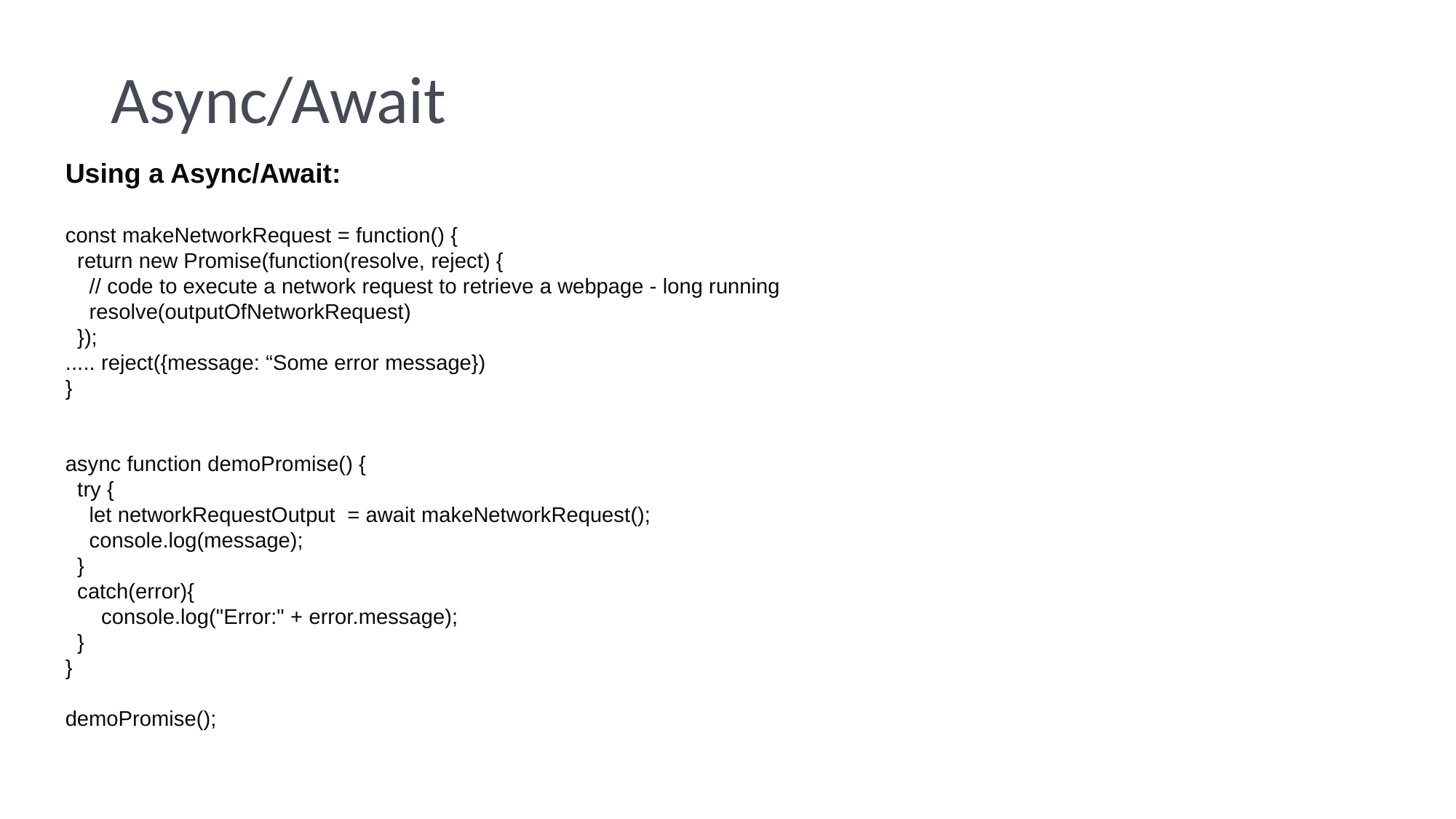

# Async/Await
Using a Async/Await:

const makeNetworkRequest = function() {
  return new Promise(function(resolve, reject) {
    // code to execute a network request to retrieve a webpage - long running
    resolve(outputOfNetworkRequest)
  });
..... reject({message: “Some error message})
}

async function demoPromise() {
  try {
    let networkRequestOutput  = await makeNetworkRequest();
    console.log(message);
  }
  catch(error){
      console.log("Error:" + error.message);
  }
}

demoPromise();